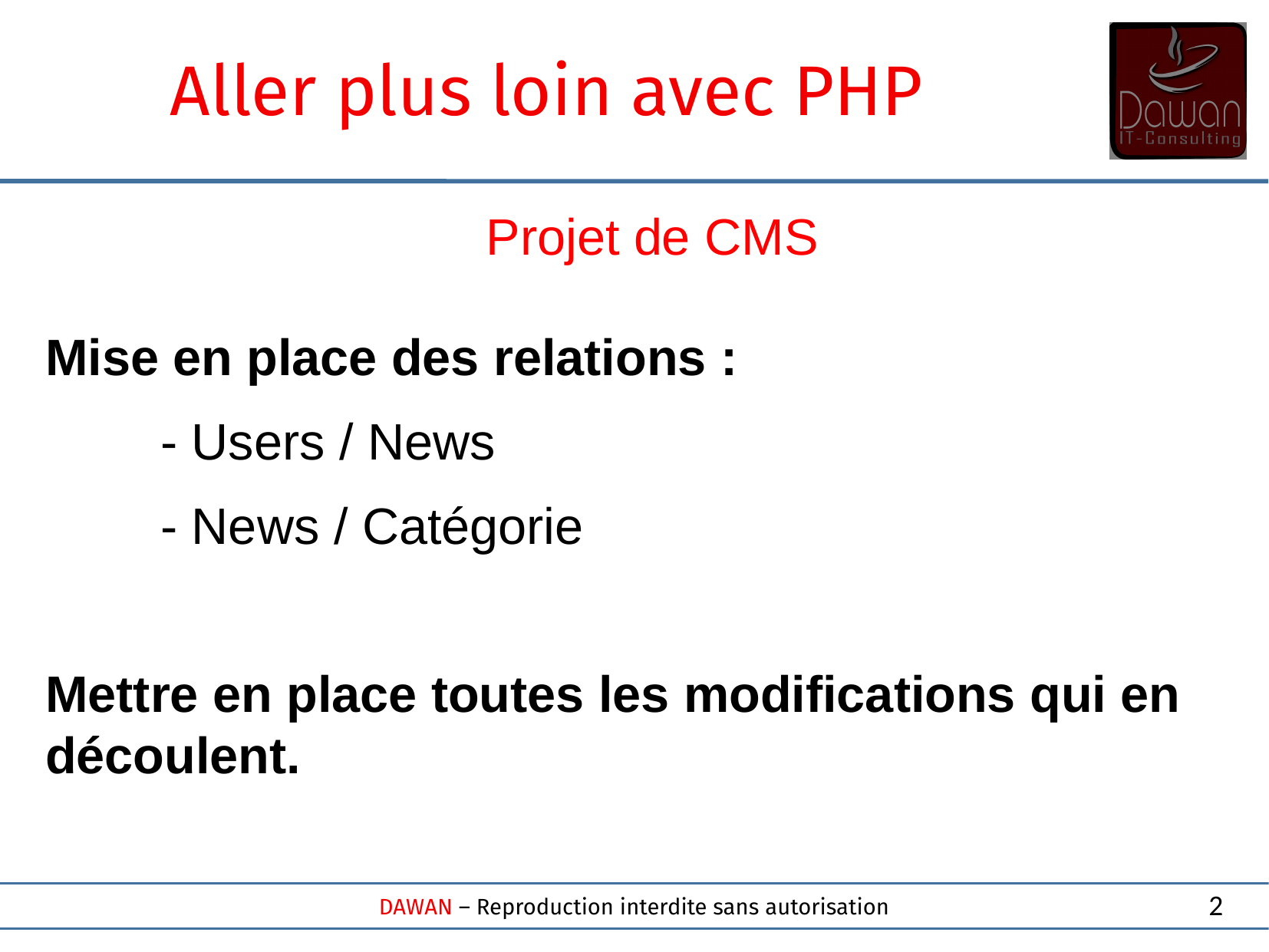

Aller plus loin avec PHP
Projet de CMS

Mise en place des relations :
	- Users / News
	- News / Catégorie

Mettre en place toutes les modifications qui en découlent.

2